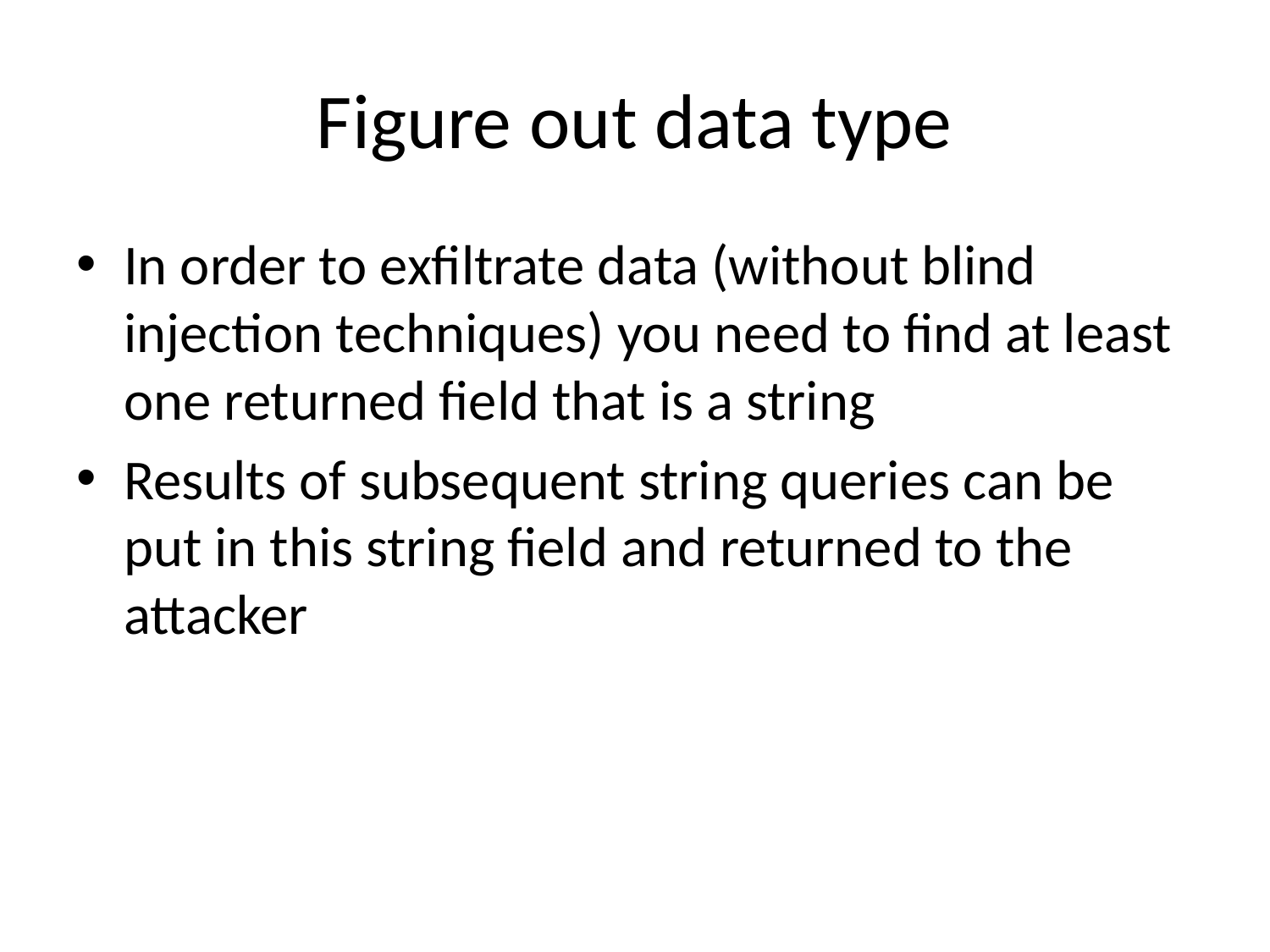

# Figure out data type
In order to exfiltrate data (without blind injection techniques) you need to find at least one returned field that is a string
Results of subsequent string queries can be put in this string field and returned to the attacker